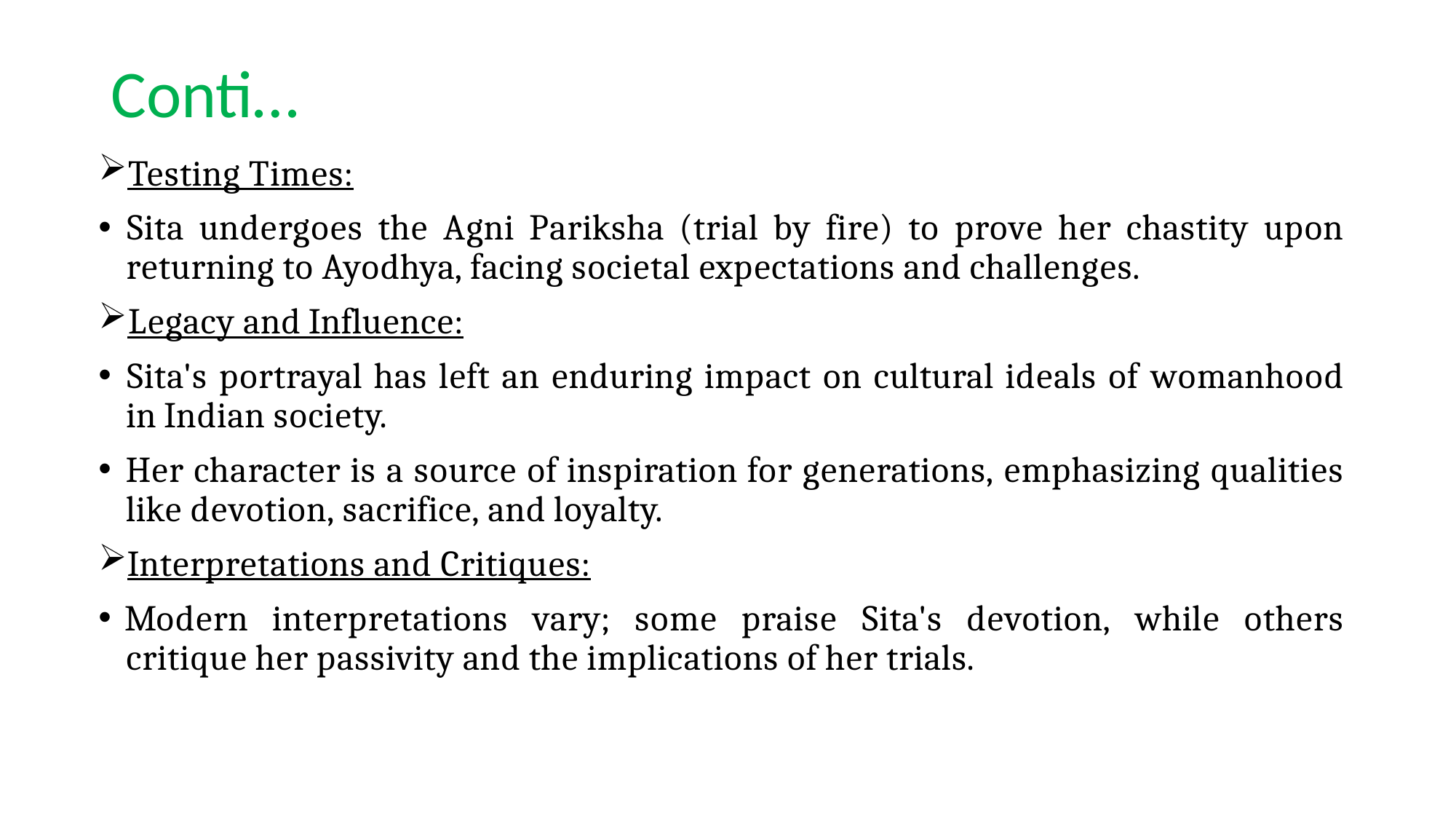

# Conti…
Testing Times:
Sita undergoes the Agni Pariksha (trial by fire) to prove her chastity upon returning to Ayodhya, facing societal expectations and challenges.
Legacy and Influence:
Sita's portrayal has left an enduring impact on cultural ideals of womanhood in Indian society.
Her character is a source of inspiration for generations, emphasizing qualities like devotion, sacrifice, and loyalty.
Interpretations and Critiques:
Modern interpretations vary; some praise Sita's devotion, while others critique her passivity and the implications of her trials.